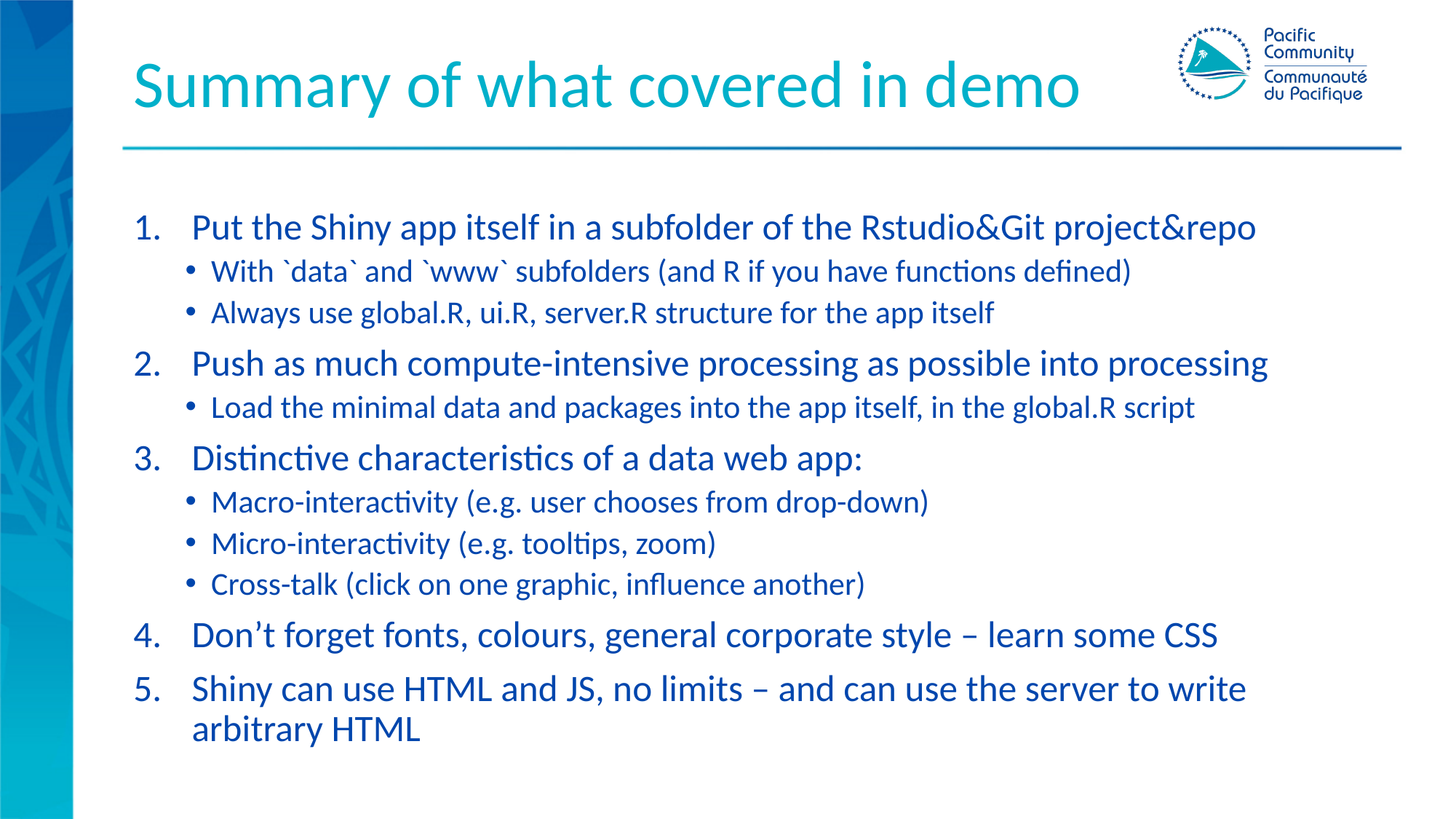

# Summary of what covered in demo
Put the Shiny app itself in a subfolder of the Rstudio&Git project&repo
With `data` and `www` subfolders (and R if you have functions defined)
Always use global.R, ui.R, server.R structure for the app itself
Push as much compute-intensive processing as possible into processing
Load the minimal data and packages into the app itself, in the global.R script
Distinctive characteristics of a data web app:
Macro-interactivity (e.g. user chooses from drop-down)
Micro-interactivity (e.g. tooltips, zoom)
Cross-talk (click on one graphic, influence another)
Don’t forget fonts, colours, general corporate style – learn some CSS
Shiny can use HTML and JS, no limits – and can use the server to write arbitrary HTML